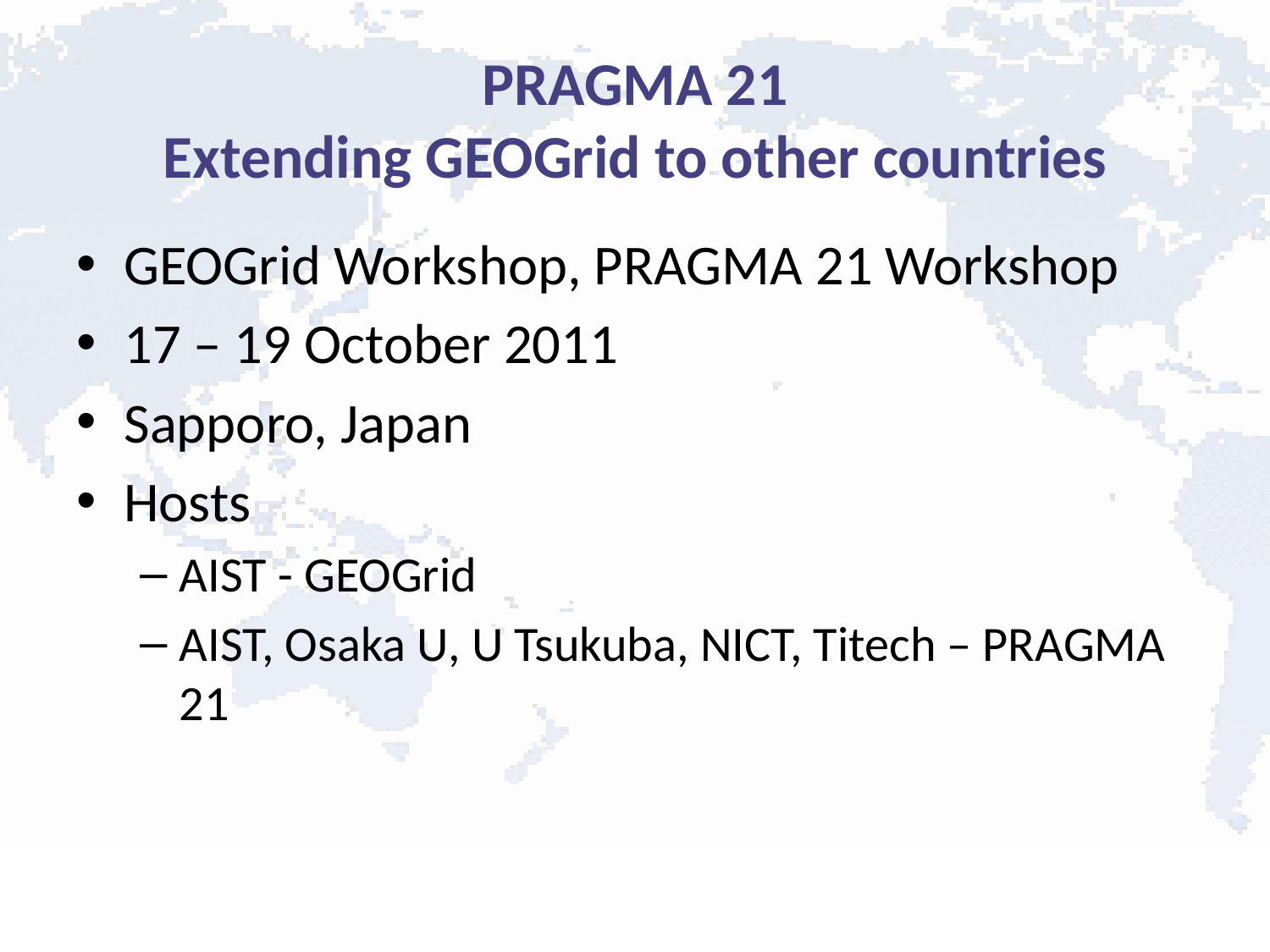

# PRAGMA 21 Extending GEOGrid to other countries
GEOGrid Workshop, PRAGMA 21 Workshop
17 – 19 October 2011
Sapporo, Japan
Hosts
AIST - GEOGrid
AIST, Osaka U, U Tsukuba, NICT, Titech – PRAGMA 21